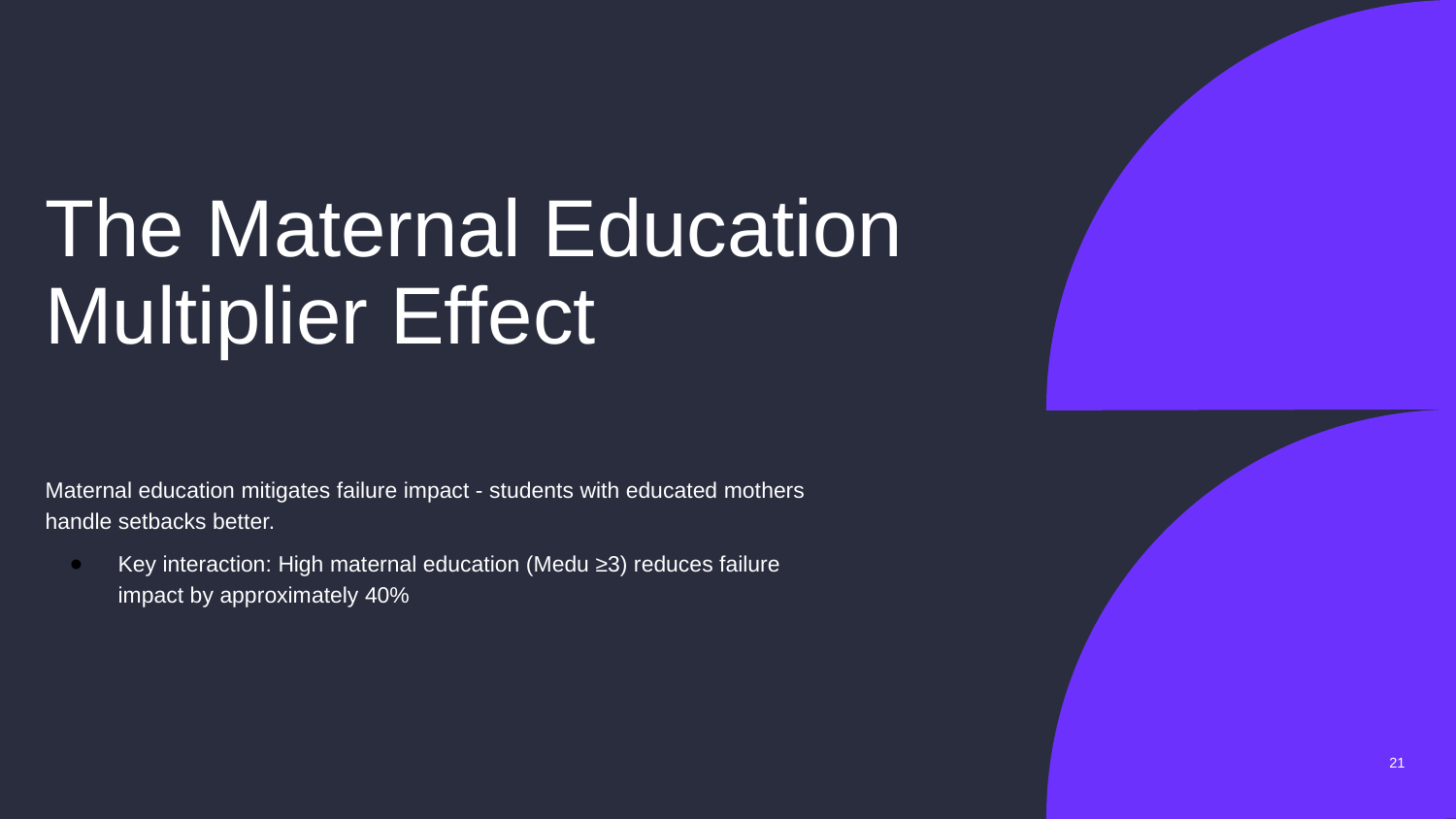

# The Maternal Education Multiplier Effect

Maternal education mitigates failure impact - students with educated mothers handle setbacks better.
Key interaction: High maternal education (Medu ≥3) reduces failure impact by approximately 40%